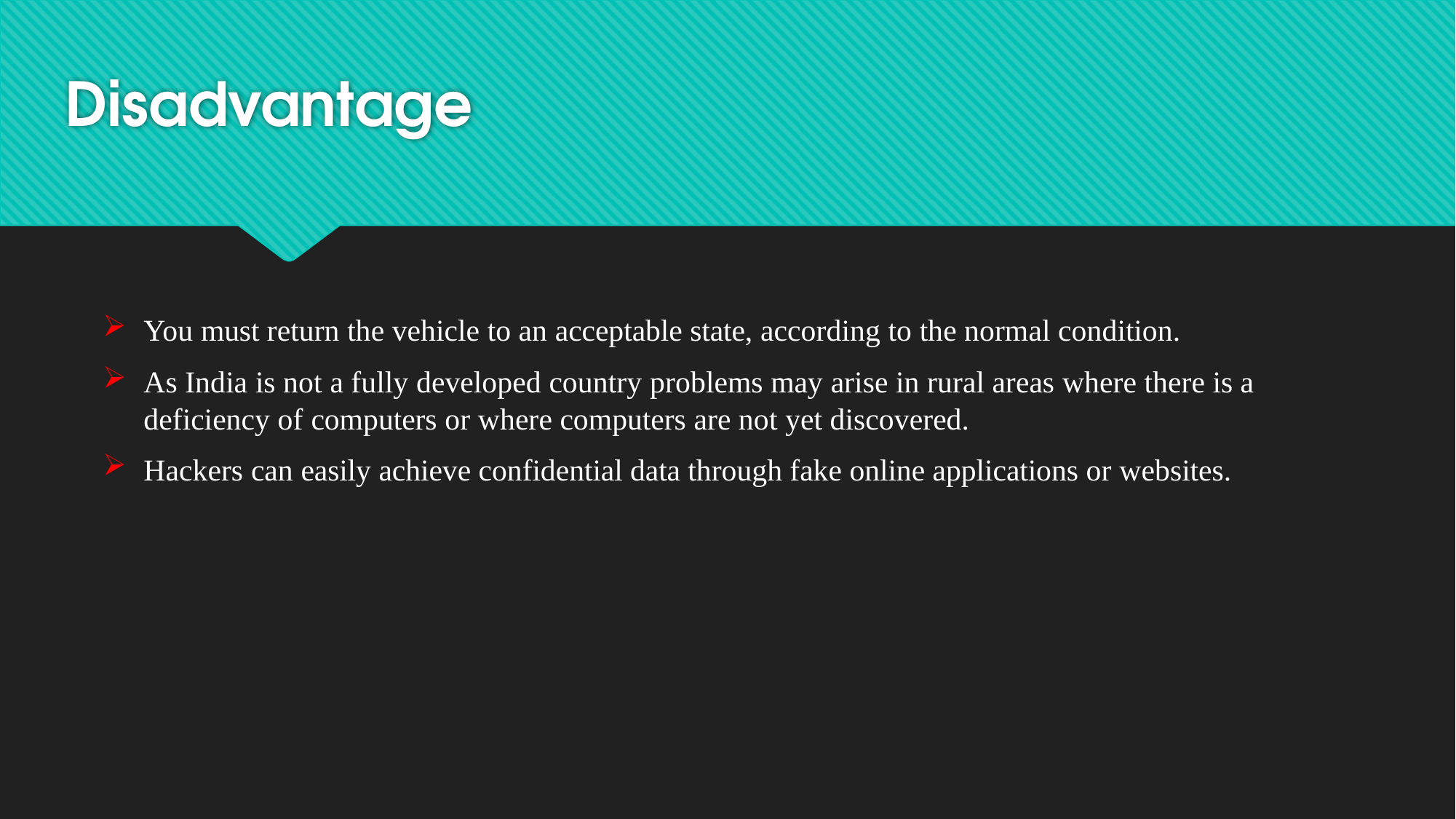

# Disadvantage
You must return the vehicle to an acceptable state, according to the normal condition.
As India is not a fully developed country problems may arise in rural areas where there is a deficiency of computers or where computers are not yet discovered.
Hackers can easily achieve confidential data through fake online applications or websites.